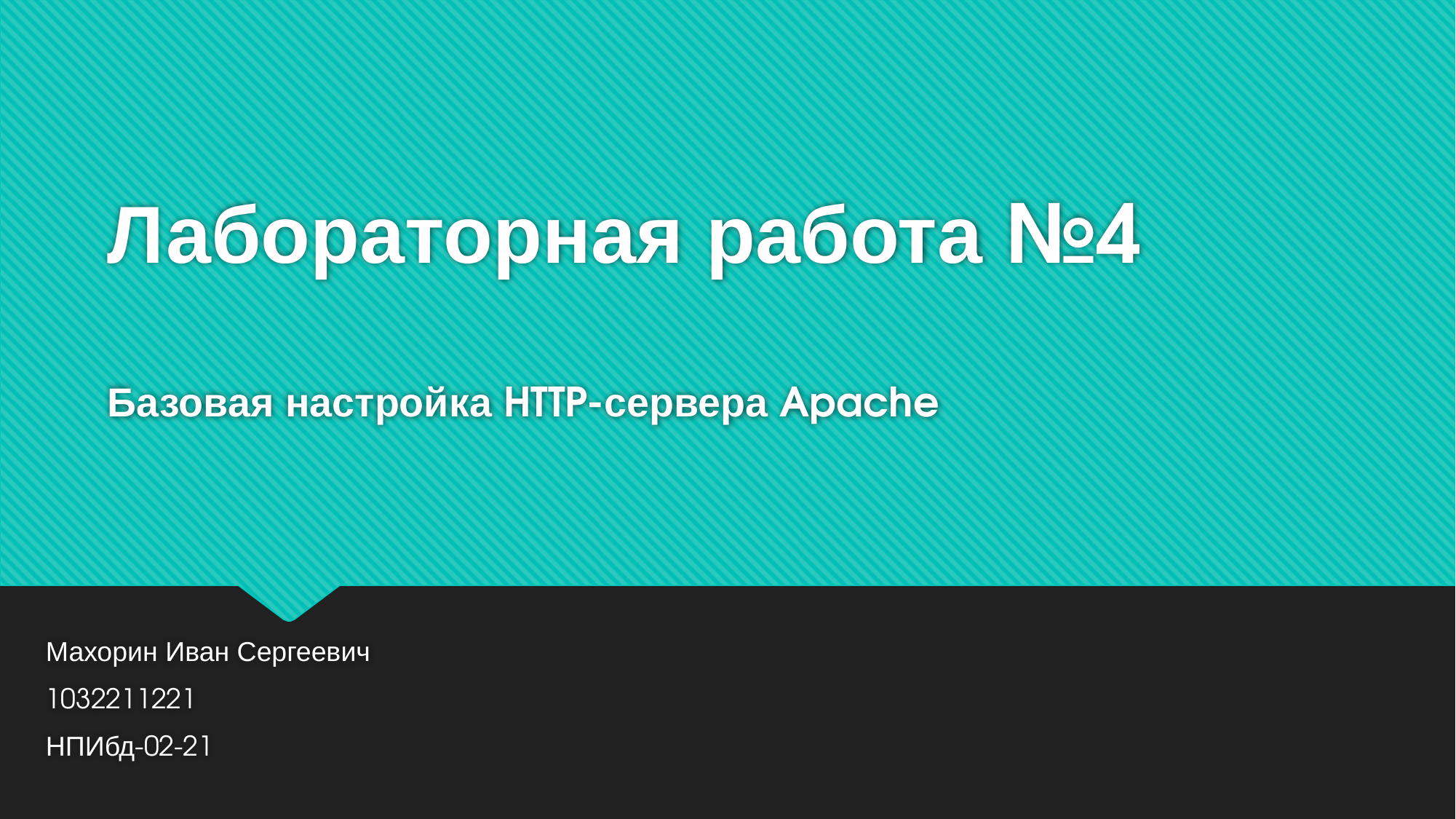

# Лабораторная работа №4 Базовая настройка HTTP-сервера Apache
Махорин Иван Сергеевич
1032211221
НПИбд-02-21